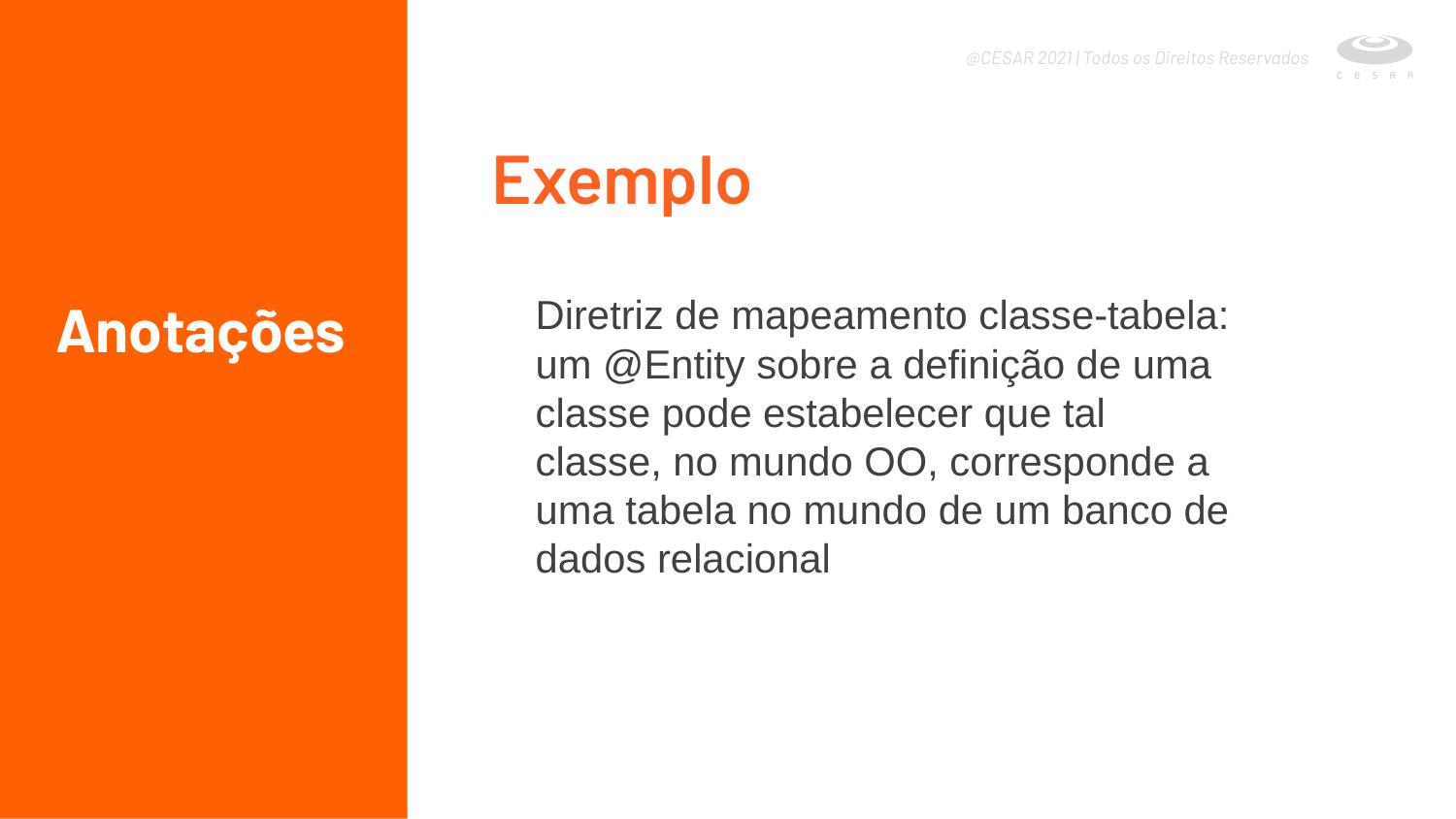

@CESAR 2021 | Todos os Direitos Reservados
Exemplo
Anotações
Diretriz de mapeamento classe-tabela: um @Entity sobre a definição de uma classe pode estabelecer que tal classe, no mundo OO, corresponde a uma tabela no mundo de um banco de dados relacional